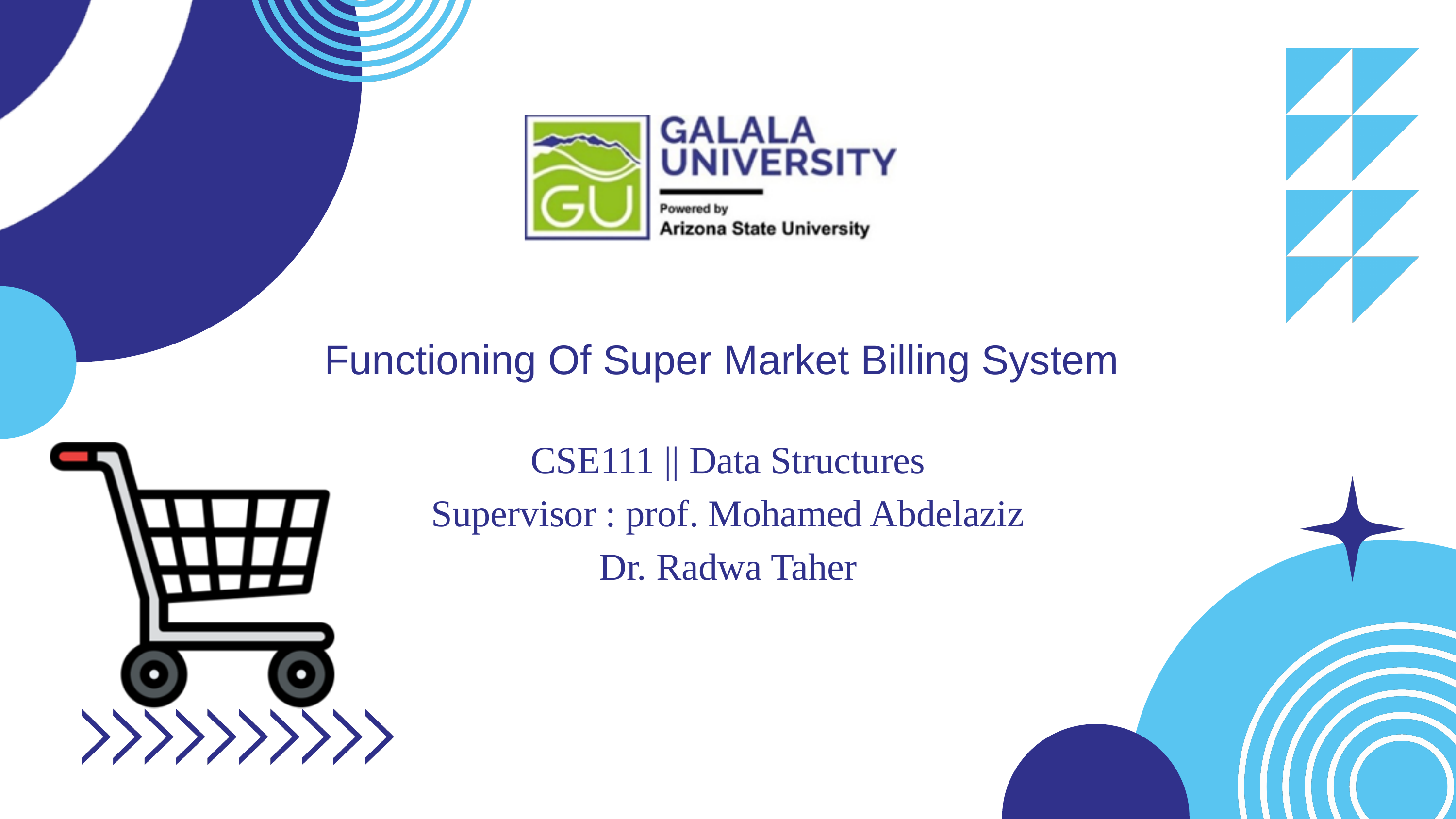

Functioning Of Super Market Billing System

CSE111 || Data Structures
Supervisor : prof. Mohamed Abdelaziz
Dr. Radwa Taher